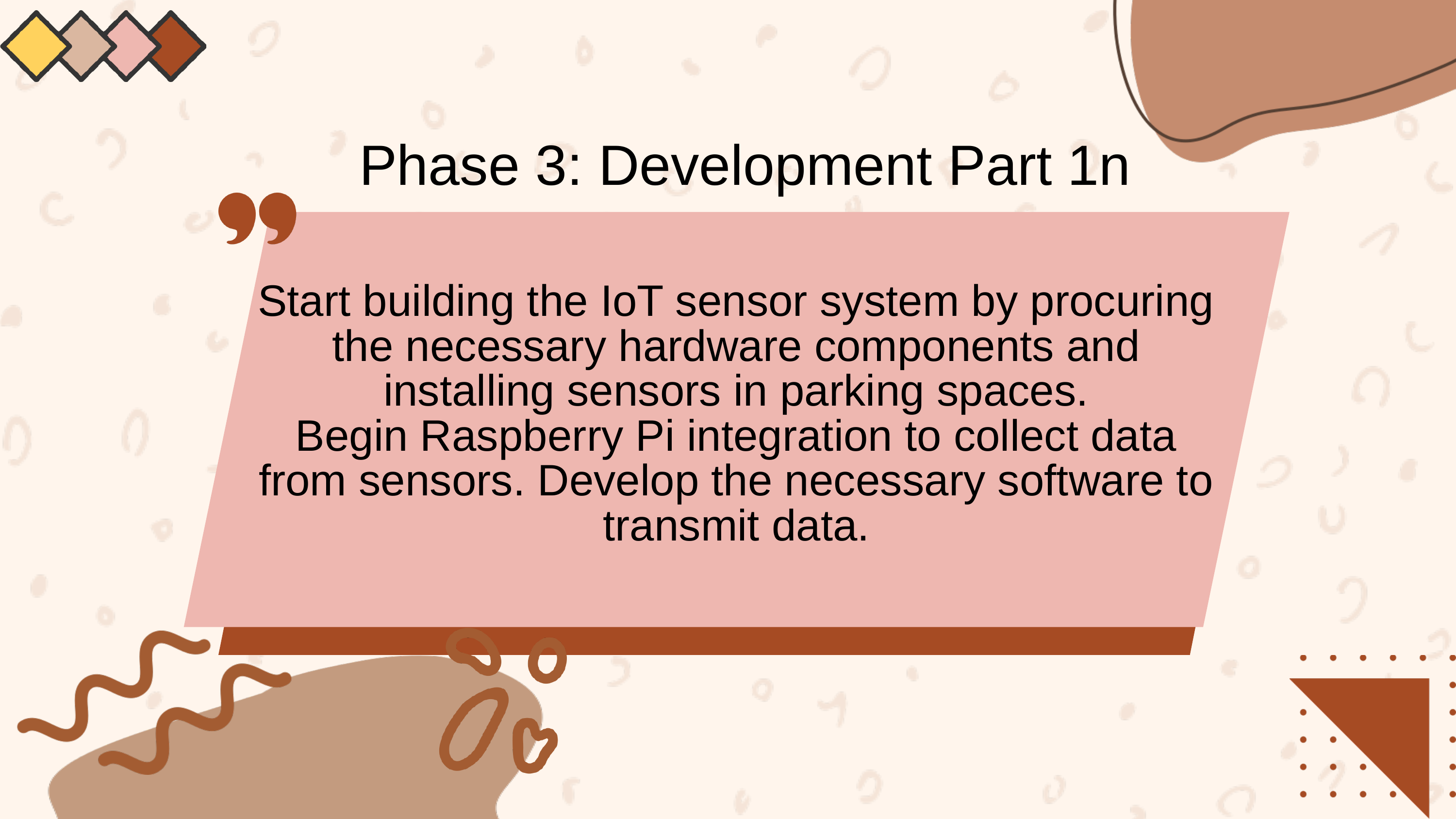

Phase 3: Development Part 1n

Start building the IoT sensor system by procuring the necessary hardware components and installing sensors in parking spaces.
Begin Raspberry Pi integration to collect data from sensors. Develop the necessary software to transmit data.